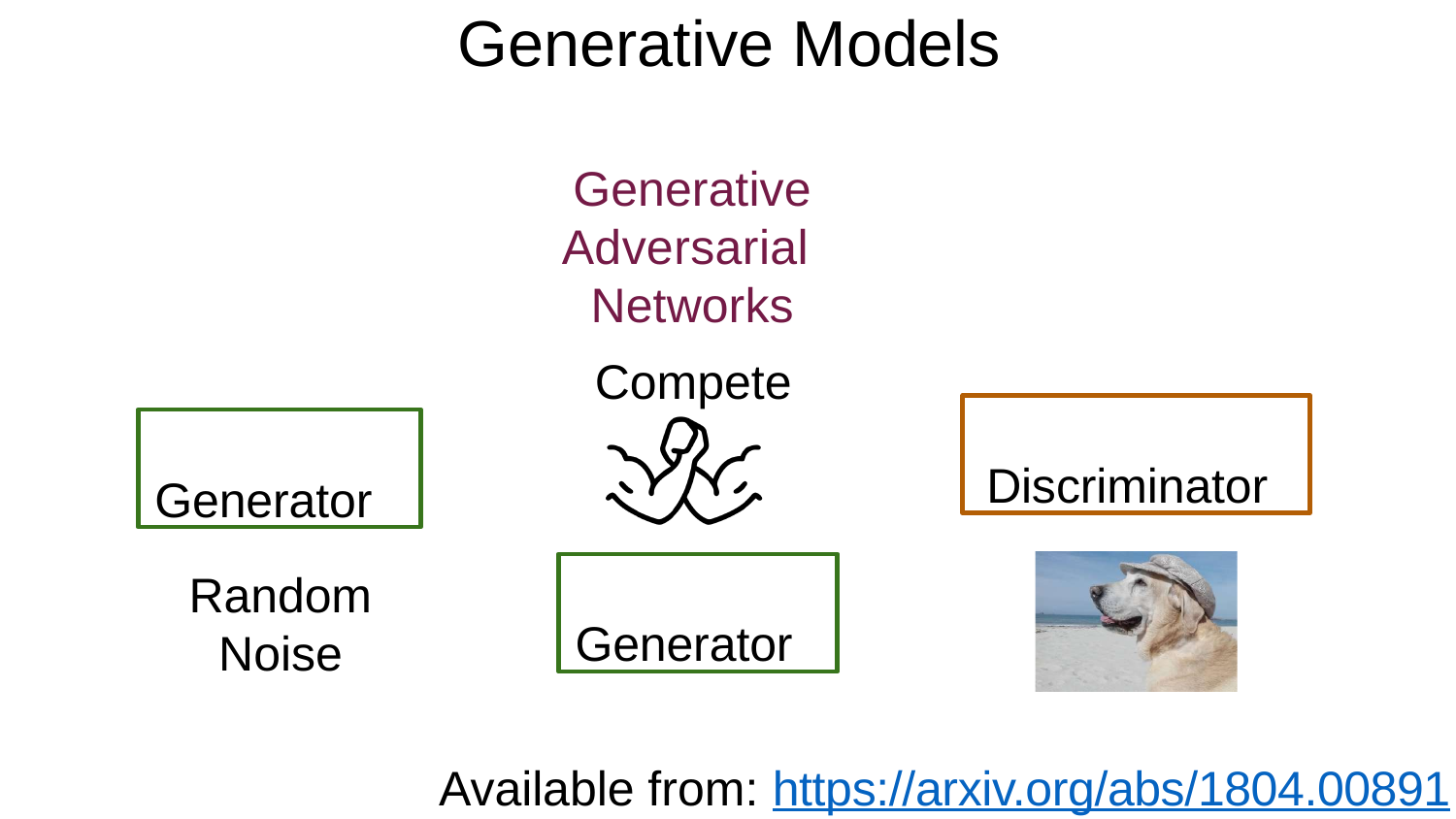

# Generative Models
Generative Adversarial  Networks
Compete

Discriminator

Generator

Generator
Random Noise
Available from: https://arxiv.org/abs/1804.00891